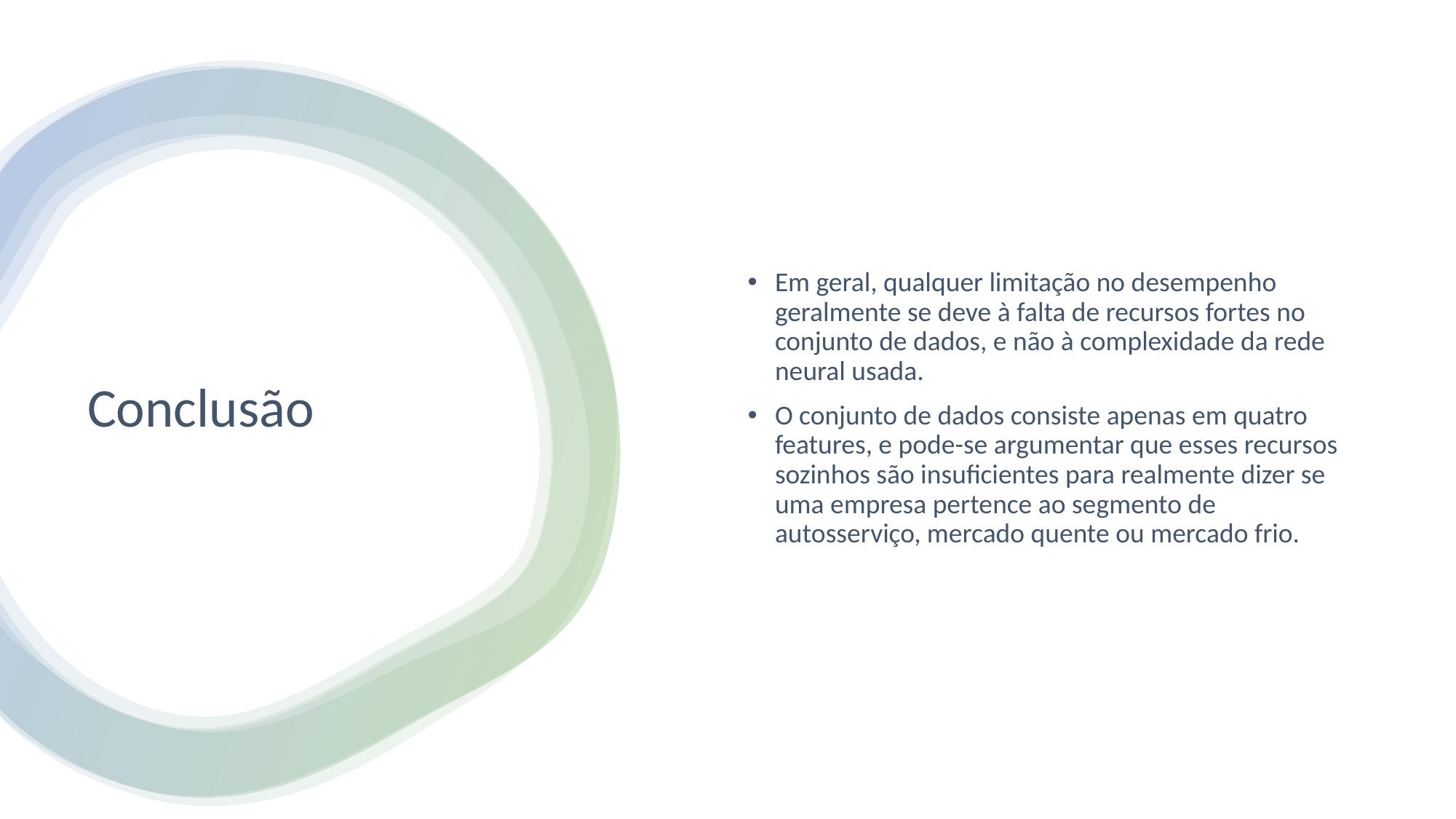

Em geral, qualquer limitação no desempenho geralmente se deve à falta de recursos fortes no conjunto de dados, e não à complexidade da rede neural usada.
O conjunto de dados consiste apenas em quatro features, e pode-se argumentar que esses recursos sozinhos são insuficientes para realmente dizer se uma empresa pertence ao segmento de autosserviço, mercado quente ou mercado frio.
Conclusão